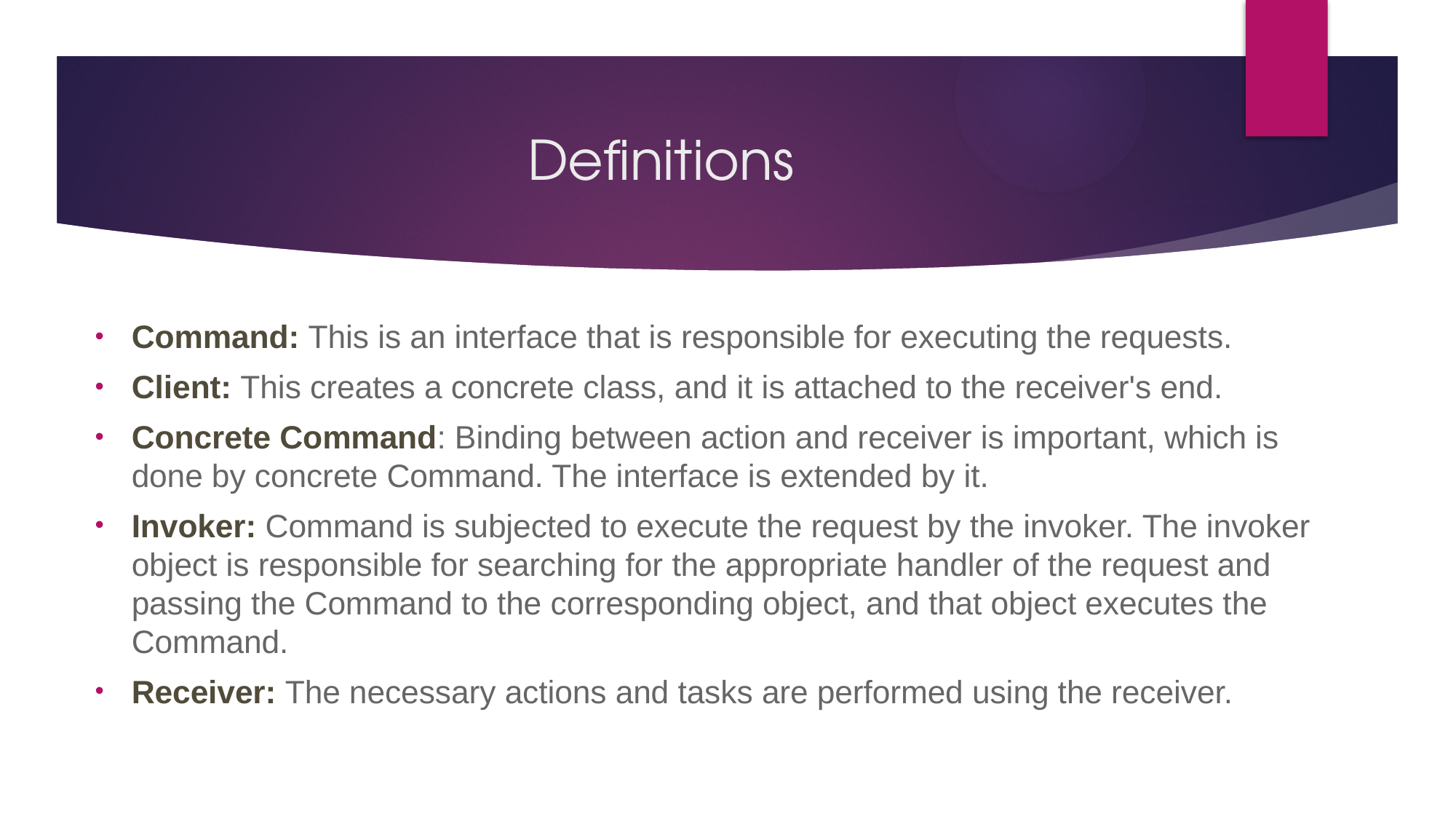

# Definitions
Command: This is an interface that is responsible for executing the requests.
Client: This creates a concrete class, and it is attached to the receiver's end.
Concrete Command: Binding between action and receiver is important, which is done by concrete Command. The interface is extended by it.
Invoker: Command is subjected to execute the request by the invoker. The invoker object is responsible for searching for the appropriate handler of the request and passing the Command to the corresponding object, and that object executes the Command.
Receiver: The necessary actions and tasks are performed using the receiver.